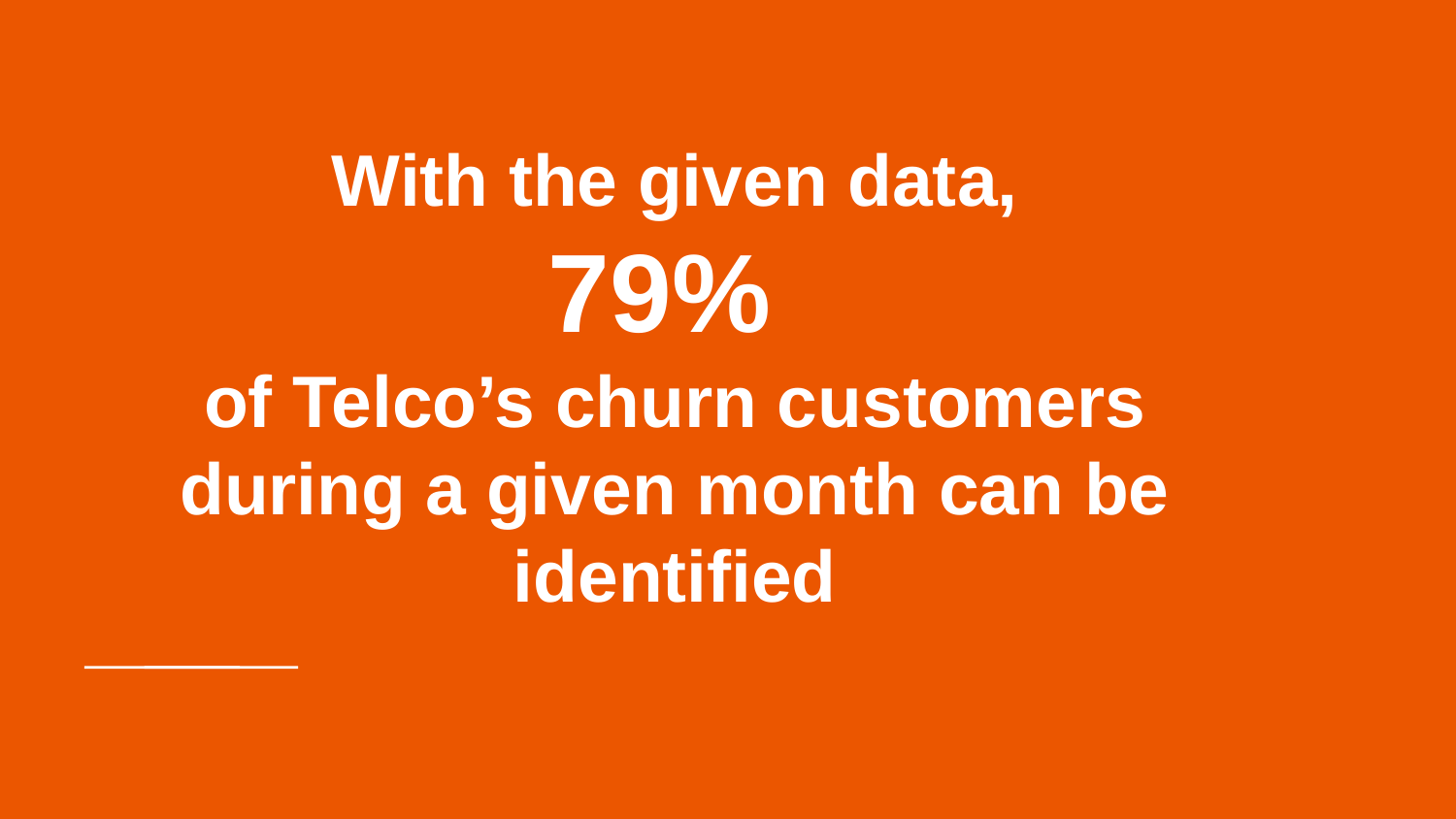

# With the given data,
79%
of Telco’s churn customers during a given month can be identified